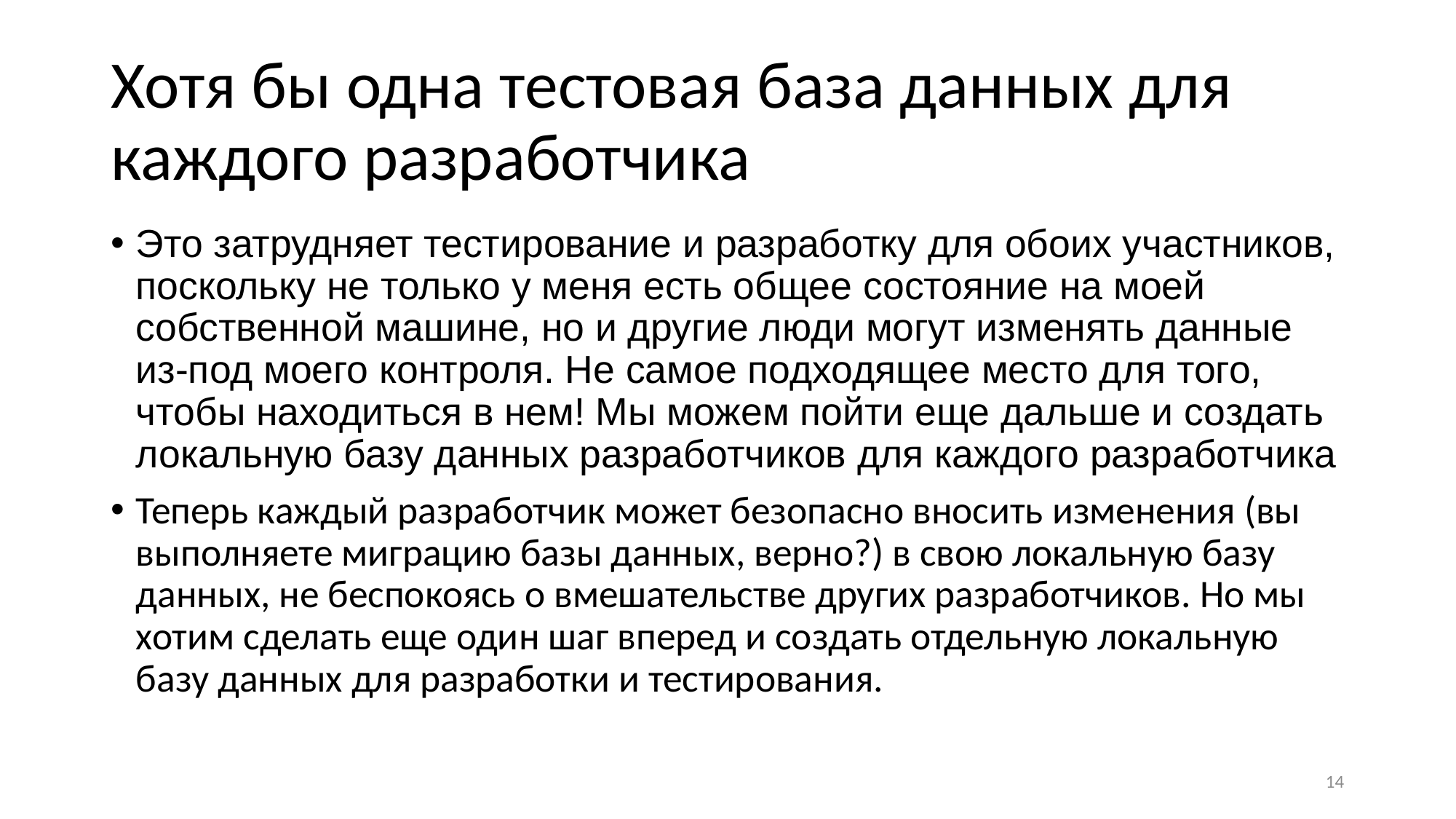

# Хотя бы одна тестовая база данных для каждого разработчика
Это затрудняет тестирование и разработку для обоих участников, поскольку не только у меня есть общее состояние на моей собственной машине, но и другие люди могут изменять данные из-под моего контроля. Не самое подходящее место для того, чтобы находиться в нем! Мы можем пойти еще дальше и создать локальную базу данных разработчиков для каждого разработчика
Теперь каждый разработчик может безопасно вносить изменения (вы выполняете миграцию базы данных, верно?) в свою локальную базу данных, не беспокоясь о вмешательстве других разработчиков. Но мы хотим сделать еще один шаг вперед и создать отдельную локальную базу данных для разработки и тестирования.

14